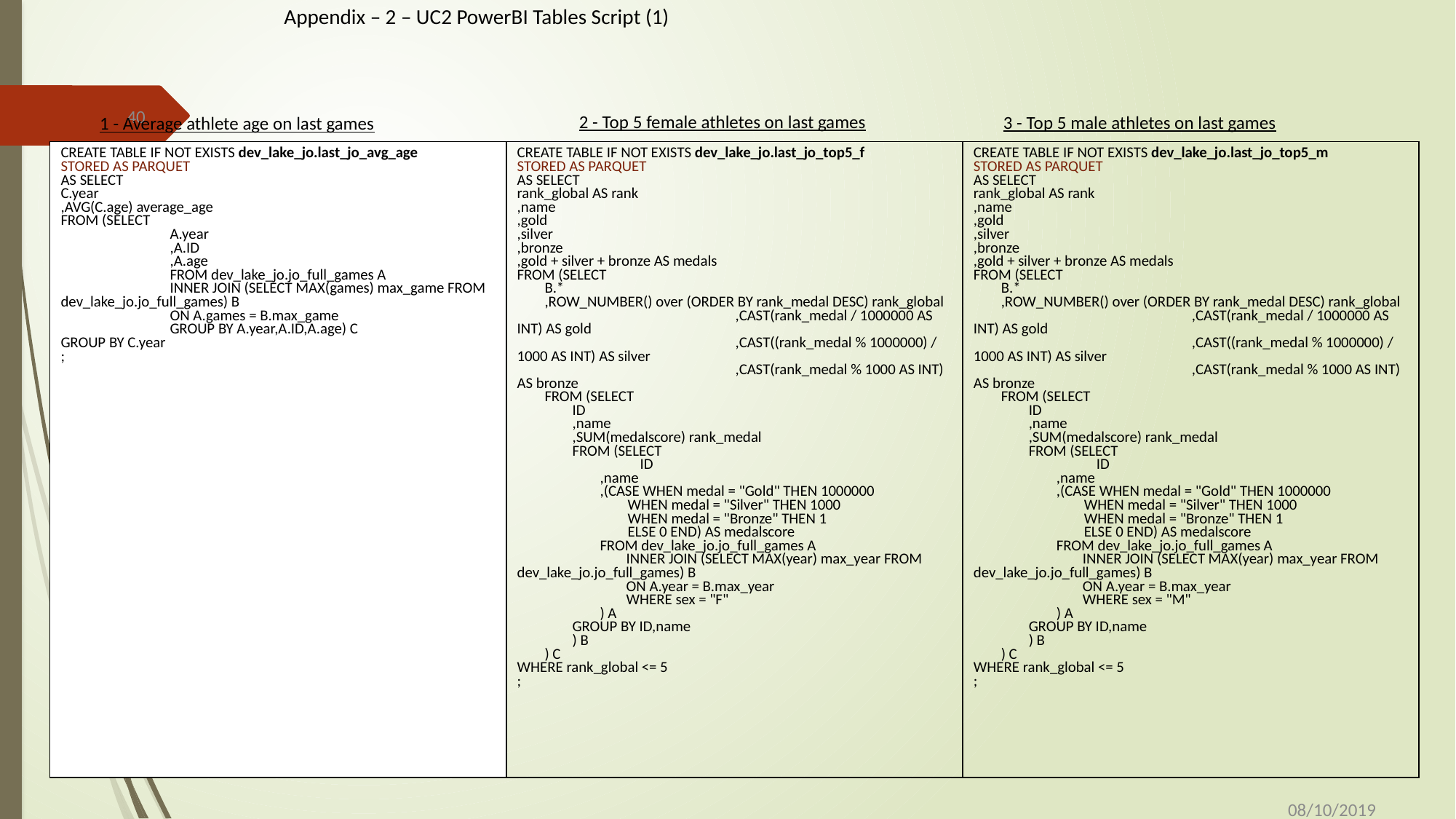

# Appendix – 2 – UC2 PowerBI Tables Script (1)
2 - Top 5 female athletes on last games
3 - Top 5 male athletes on last games
1 - Average athlete age on last games
40
| CREATE TABLE IF NOT EXISTS dev\_lake\_jo.last\_jo\_avg\_age STORED AS PARQUET AS SELECT C.year ,AVG(C.age) average\_age FROM (SELECT A.year ,A.ID ,A.age FROM dev\_lake\_jo.jo\_full\_games A INNER JOIN (SELECT MAX(games) max\_game FROM dev\_lake\_jo.jo\_full\_games) B ON A.games = B.max\_game GROUP BY A.year,A.ID,A.age) C GROUP BY C.year ; | CREATE TABLE IF NOT EXISTS dev\_lake\_jo.last\_jo\_top5\_f STORED AS PARQUET AS SELECT rank\_global AS rank ,name ,gold ,silver ,bronze ,gold + silver + bronze AS medals FROM (SELECT B.\* ,ROW\_NUMBER() over (ORDER BY rank\_medal DESC) rank\_global ,CAST(rank\_medal / 1000000 AS INT) AS gold ,CAST((rank\_medal % 1000000) / 1000 AS INT) AS silver ,CAST(rank\_medal % 1000 AS INT) AS bronze FROM (SELECT ID ,name ,SUM(medalscore) rank\_medal FROM (SELECT ID ,name ,(CASE WHEN medal = "Gold" THEN 1000000 WHEN medal = "Silver" THEN 1000 WHEN medal = "Bronze" THEN 1 ELSE 0 END) AS medalscore FROM dev\_lake\_jo.jo\_full\_games A INNER JOIN (SELECT MAX(year) max\_year FROM dev\_lake\_jo.jo\_full\_games) B ON A.year = B.max\_year WHERE sex = "F" ) A GROUP BY ID,name ) B ) C WHERE rank\_global <= 5 ; | CREATE TABLE IF NOT EXISTS dev\_lake\_jo.last\_jo\_top5\_m STORED AS PARQUET AS SELECT rank\_global AS rank ,name ,gold ,silver ,bronze ,gold + silver + bronze AS medals FROM (SELECT B.\* ,ROW\_NUMBER() over (ORDER BY rank\_medal DESC) rank\_global ,CAST(rank\_medal / 1000000 AS INT) AS gold ,CAST((rank\_medal % 1000000) / 1000 AS INT) AS silver ,CAST(rank\_medal % 1000 AS INT) AS bronze FROM (SELECT ID ,name ,SUM(medalscore) rank\_medal FROM (SELECT ID ,name ,(CASE WHEN medal = "Gold" THEN 1000000 WHEN medal = "Silver" THEN 1000 WHEN medal = "Bronze" THEN 1 ELSE 0 END) AS medalscore FROM dev\_lake\_jo.jo\_full\_games A INNER JOIN (SELECT MAX(year) max\_year FROM dev\_lake\_jo.jo\_full\_games) B ON A.year = B.max\_year WHERE sex = "M" ) A GROUP BY ID,name ) B ) C WHERE rank\_global <= 5 ; |
| --- | --- | --- |
08/10/2019
PFE Big Data : Olympic Games Athens 1896 - Rio 2016